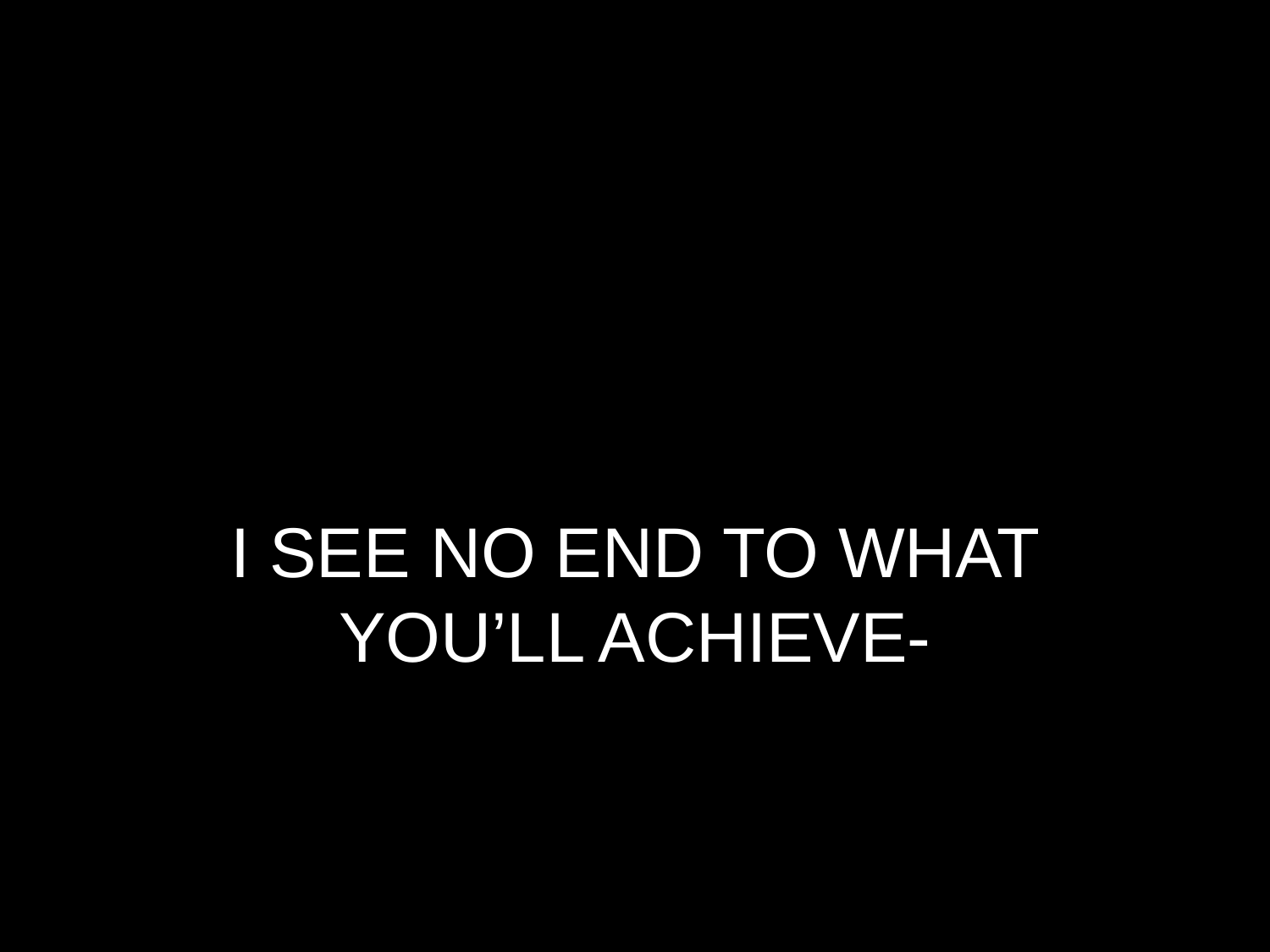

# I SEE NO END TO WHAT YOU’LL ACHIEVE-